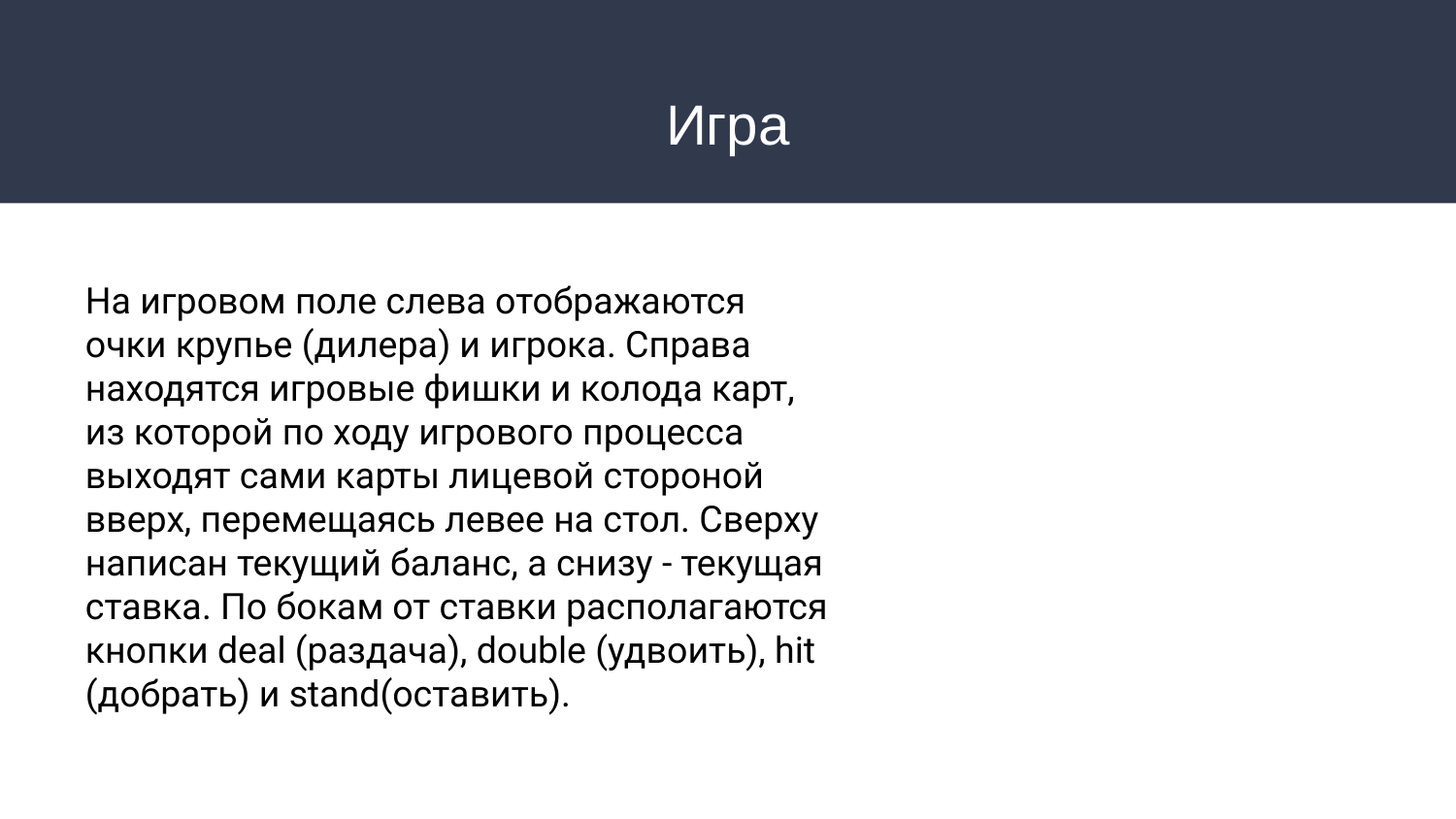

# Игра
На игровом поле слева отображаются очки крупье (дилера) и игрока. Справа находятся игровые фишки и колода карт, из которой по ходу игрового процесса выходят сами карты лицевой стороной вверх, перемещаясь левее на стол. Сверху написан текущий баланс, а снизу - текущая ставка. По бокам от ставки располагаются кнопки deal (раздача), double (удвоить), hit (добрать) и stand(оставить).